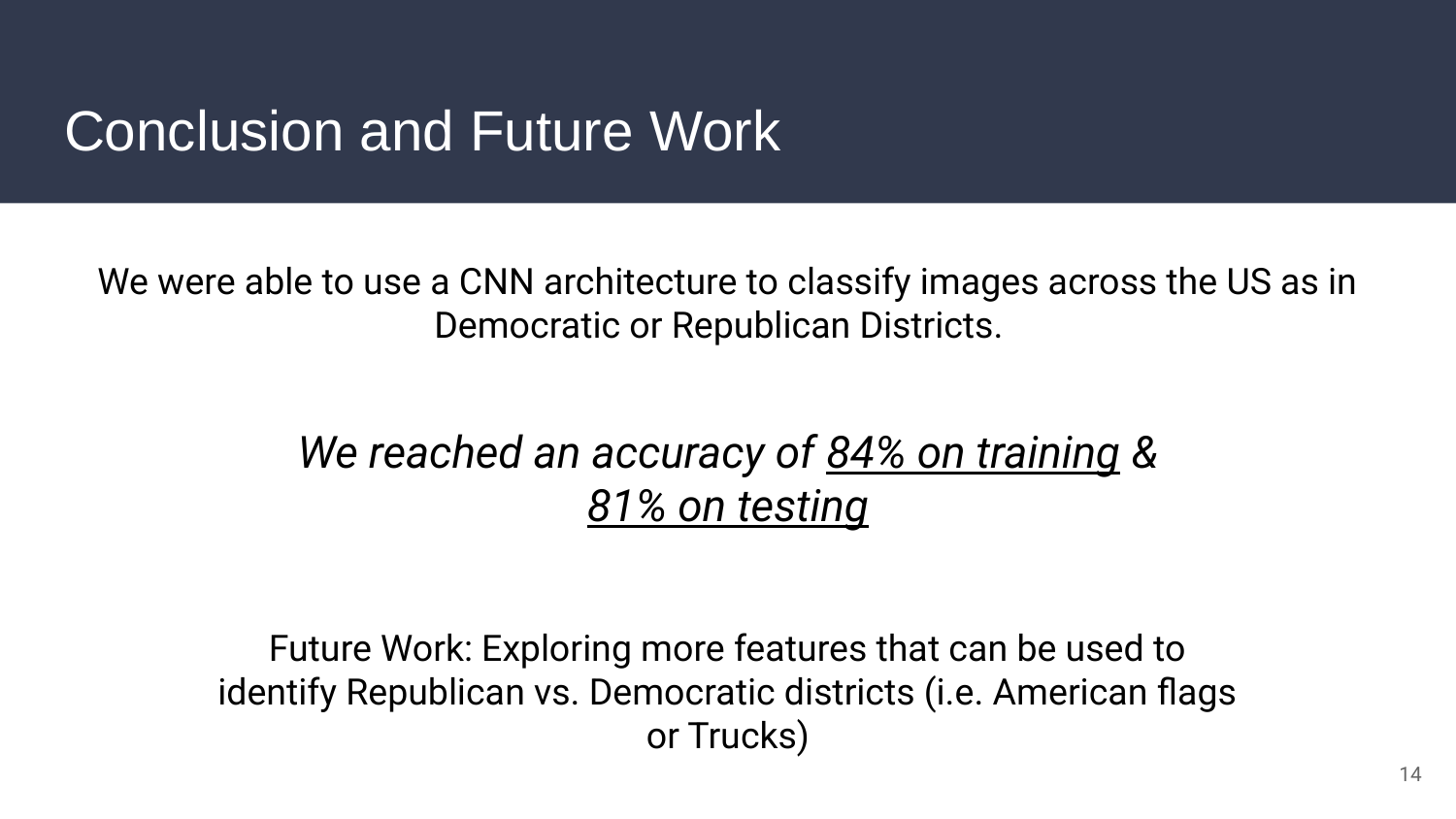

# Conclusion and Future Work
We were able to use a CNN architecture to classify images across the US as in Democratic or Republican Districts.
We reached an accuracy of 84% on training &
81% on testing
Future Work: Exploring more features that can be used to identify Republican vs. Democratic districts (i.e. American flags or Trucks)
14